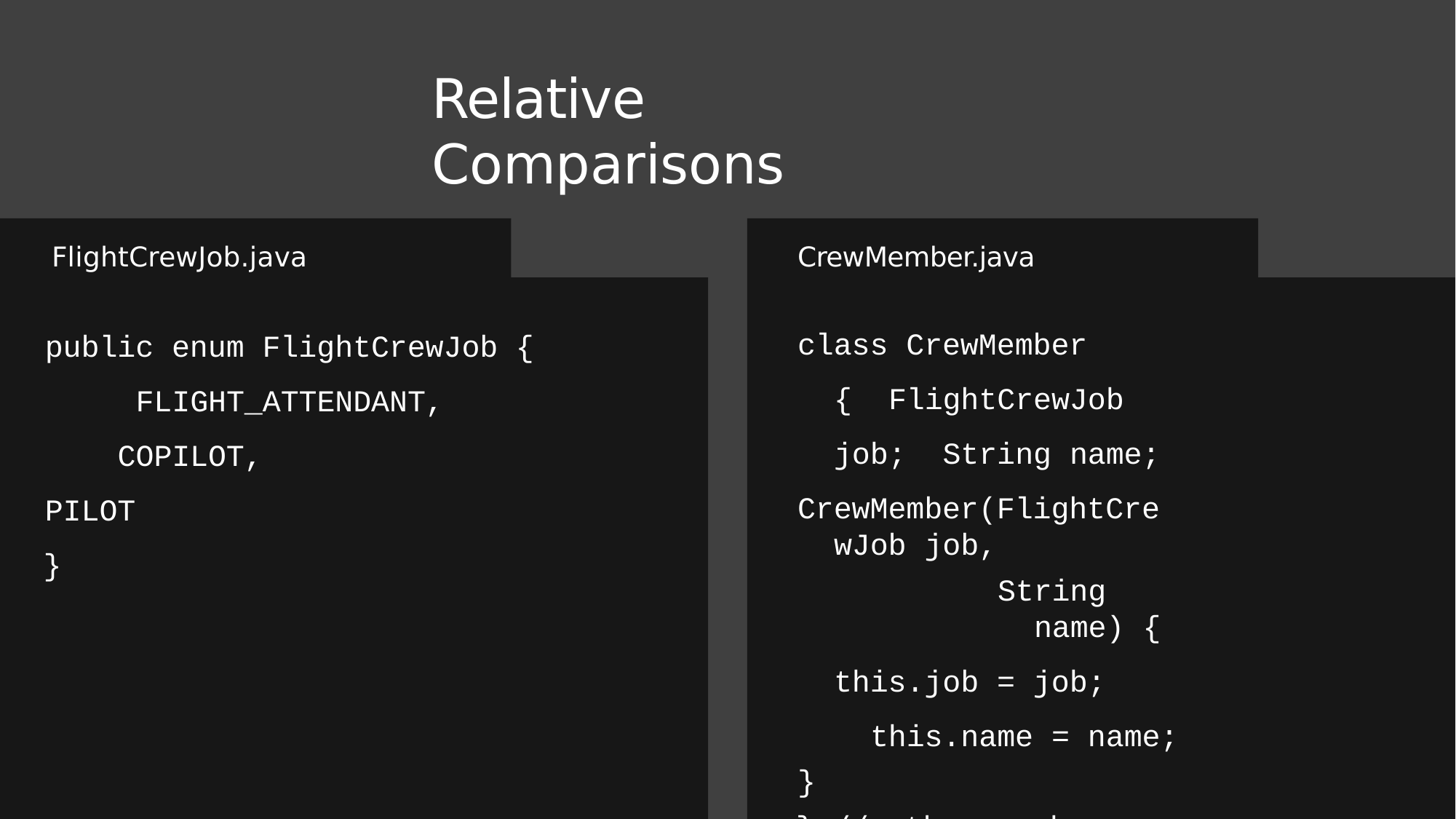

# Relative Comparisons
FlightCrewJob.java

public enum FlightCrewJob {  FLIGHT_ATTENDANT,  COPILOT,
PILOT
}
CrewMember.java

class CrewMember {  FlightCrewJob job;  String name;
CrewMember(FlightCrewJob job,
String name) {
this.job = job;  this.name = name;
}
} // other members elided
7